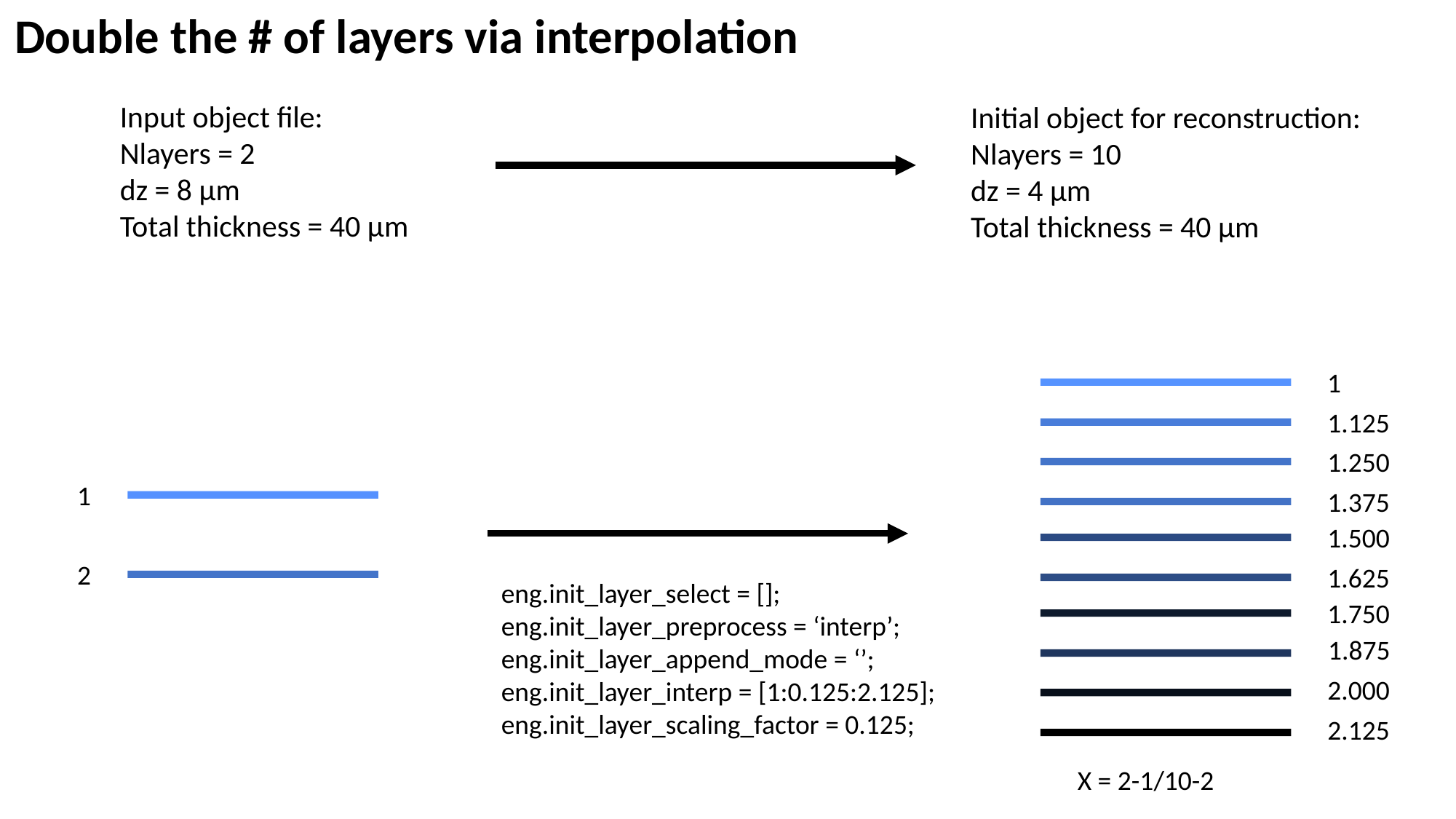

Double the # of layers via interpolation
Input object file:
Nlayers = 2
dz = 8 μm
Total thickness = 40 μm
Initial object for reconstruction:
Nlayers = 10
dz = 4 μm
Total thickness = 40 μm
1

1.125

1.250
1
1.375

1.500
2
1.625

eng.init_layer_select = [];
eng.init_layer_preprocess = ‘interp’;
eng.init_layer_append_mode = ‘’;
eng.init_layer_interp = [1:0.125:2.125];
eng.init_layer_scaling_factor = 0.125;

1.750
1.875

2.000
2.125

X = 2-1/10-2